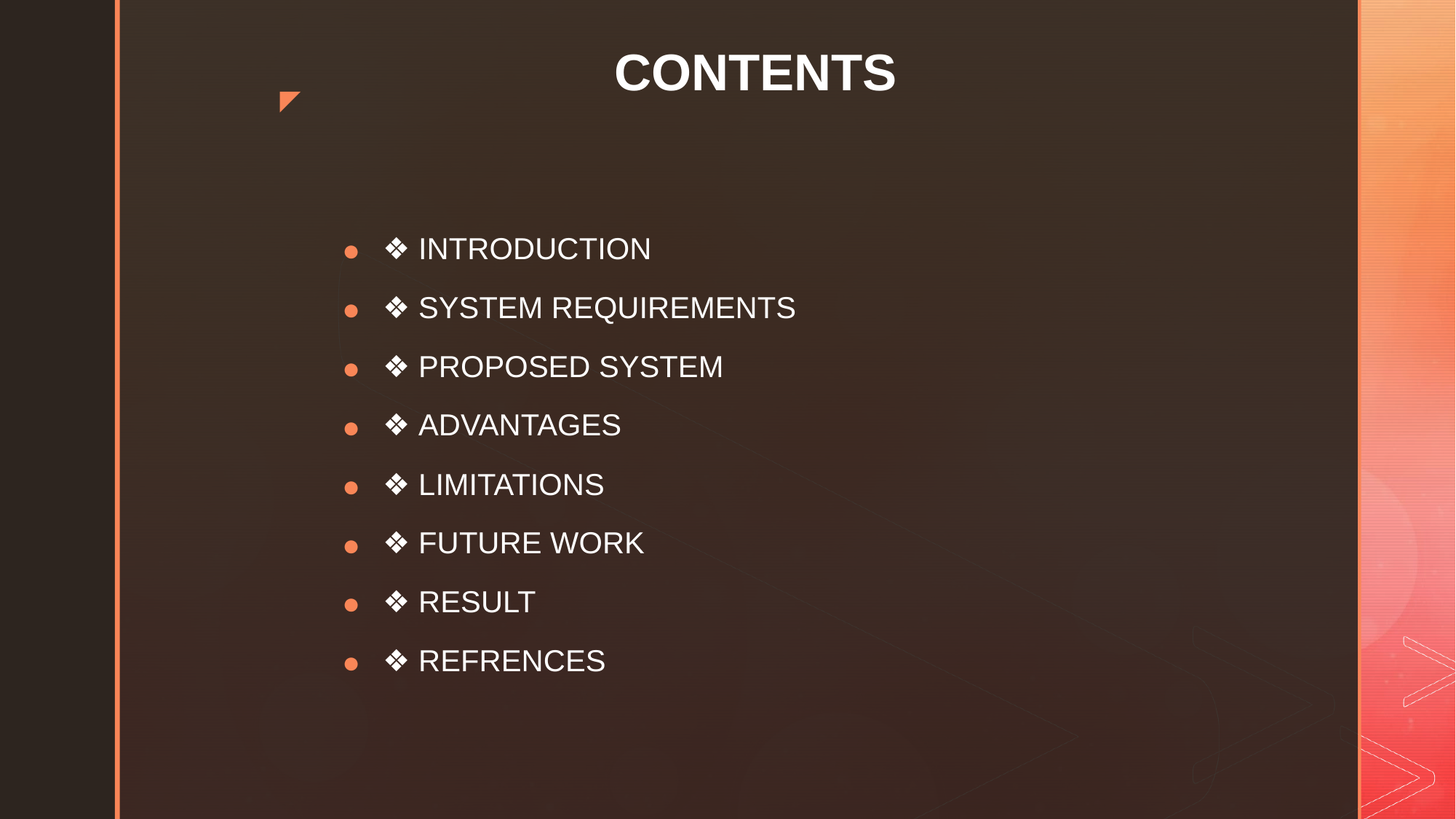

# CONTENTS
❖ INTRODUCTION
❖ SYSTEM REQUIREMENTS
❖ PROPOSED SYSTEM
❖ ADVANTAGES
❖ LIMITATIONS
❖ FUTURE WORK
❖ RESULT
❖ REFRENCES